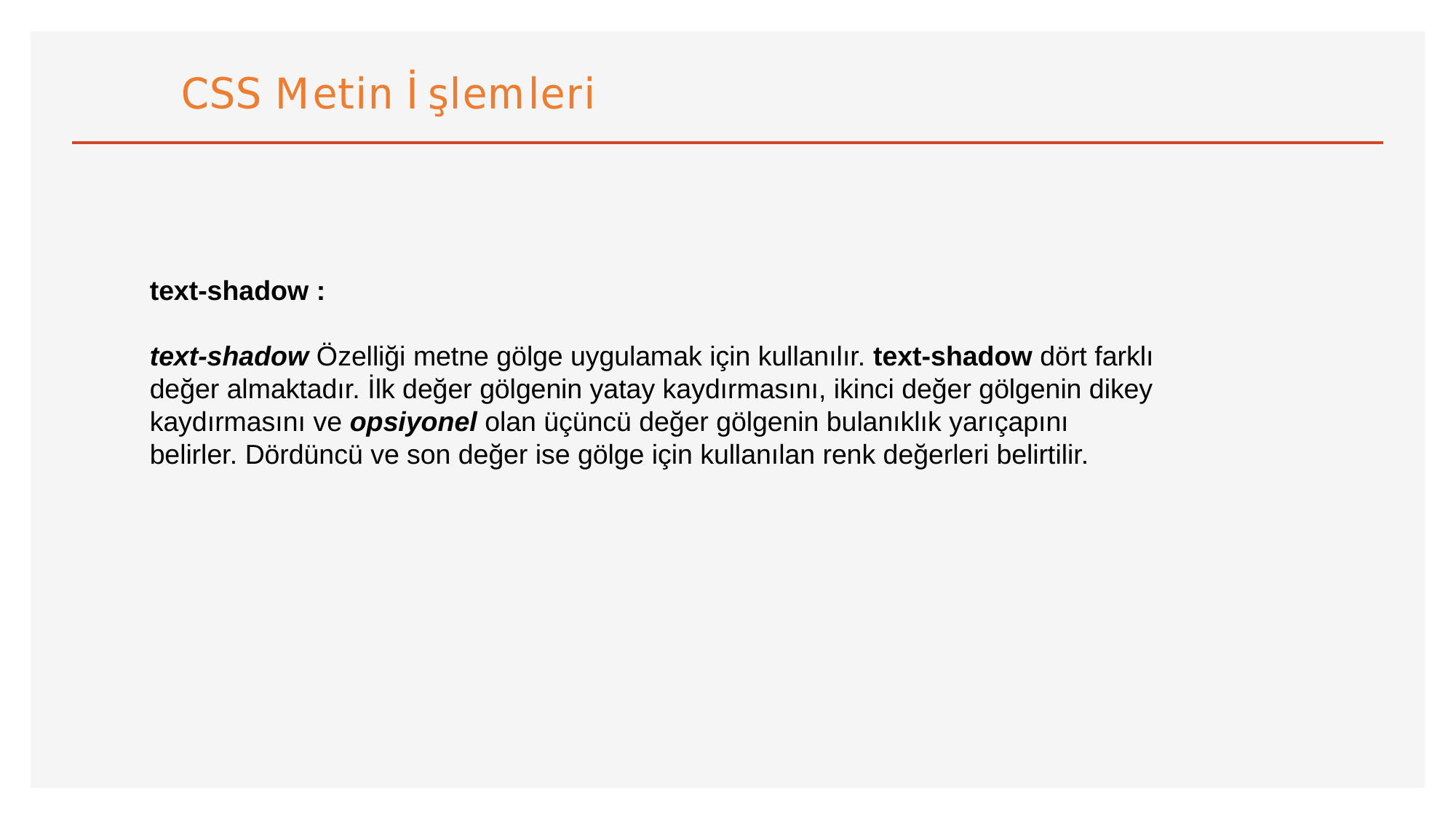

CSS Metin İşlemleri

text-shadow :

text-shadow Özelliği metne gölge uygulamak için kullanılır. text-shadow dört farklı değer almaktadır. İlk değer gölgenin yatay kaydırmasını, ikinci değer gölgenin dikey kaydırmasını ve opsiyonel olan üçüncü değer gölgenin bulanıklık yarıçapını belirler. Dördüncü ve son değer ise gölge için kullanılan renk değerleri belirtilir.